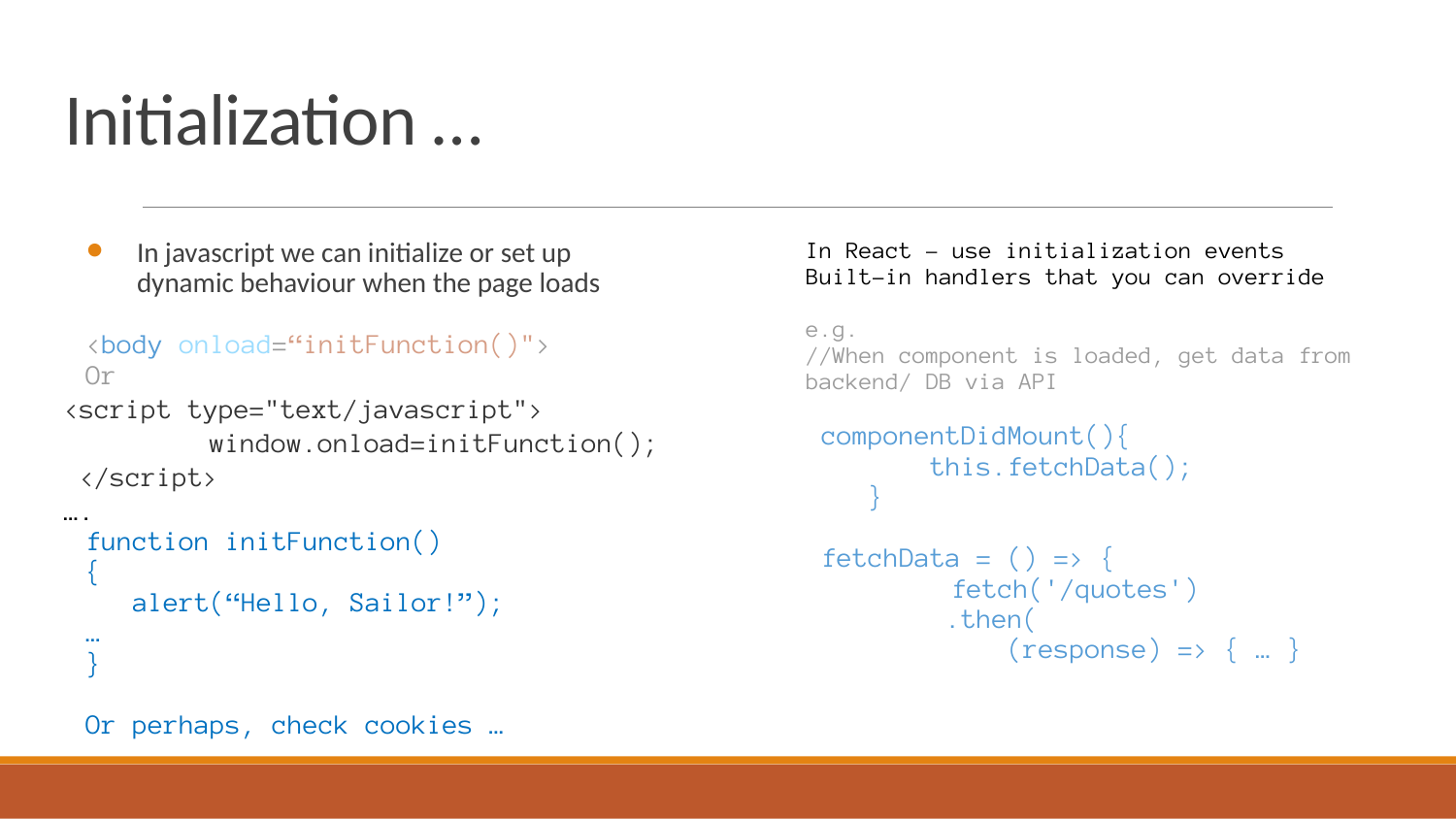

# Initialization …
In javascript we can initialize or set up dynamic behaviour when the page loads

<body onload=“initFunction()">
Or
<script type="text/javascript">
	window.onload=initFunction();
 </script>
….
function initFunction()
{
   alert(“Hello, Sailor!”);
…
}

Or perhaps, check cookies …

In React – use initialization events
Built-in handlers that you can override

e.g.
//When component is loaded, get data from backend/ DB via API

 componentDidMount(){
        this.fetchData();
    }

 fetchData = () => {
	fetch('/quotes')
         .then(
             (response) => { … }